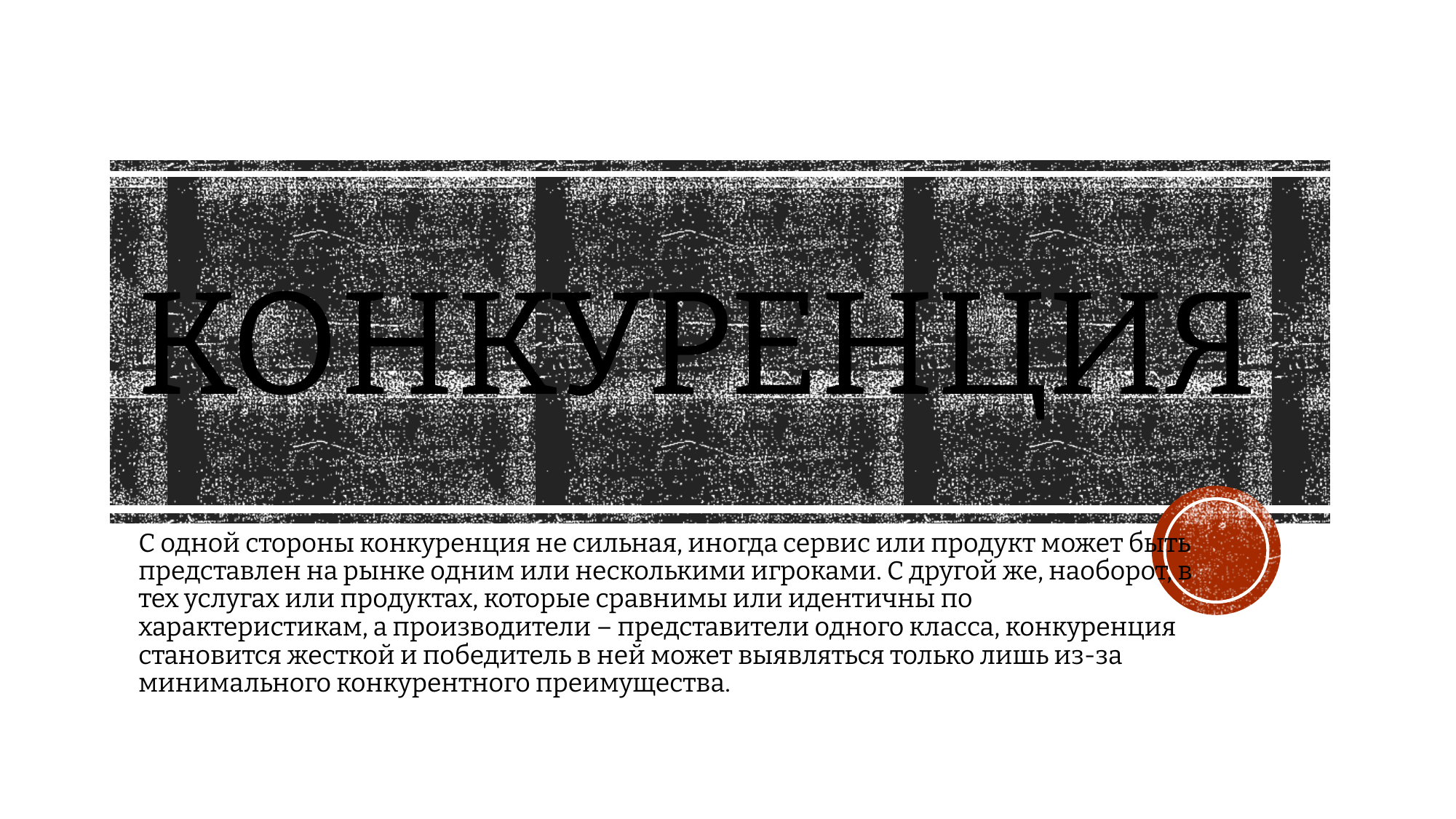

# Конкуренция
С одной стороны конкуренция не сильная, иногда сервис или продукт может быть представлен на рынке одним или несколькими игроками. С другой же, наоборот, в тех услугах или продуктах, которые сравнимы или идентичны по характеристикам, а производители – представители одного класса, конкуренция становится жесткой и победитель в ней может выявляться только лишь из-за минимального конкурентного преимущества.